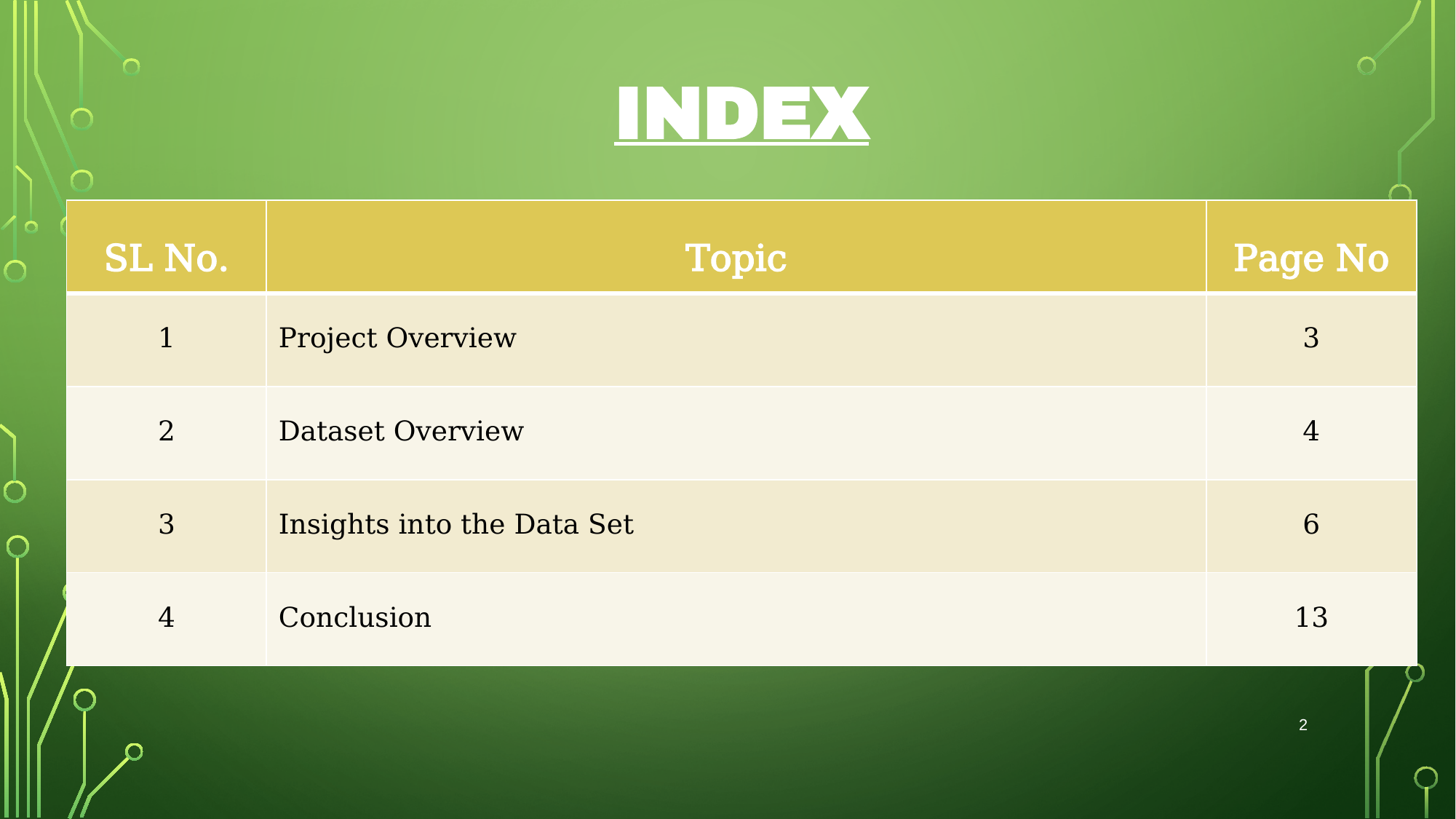

INDEX
#
| SL No. | Topic | Page No |
| --- | --- | --- |
| 1 | Project Overview | 3 |
| 2 | Dataset Overview | 4 |
| 3 | Insights into the Data Set | 6 |
| 4 | Conclusion | 13 |
2